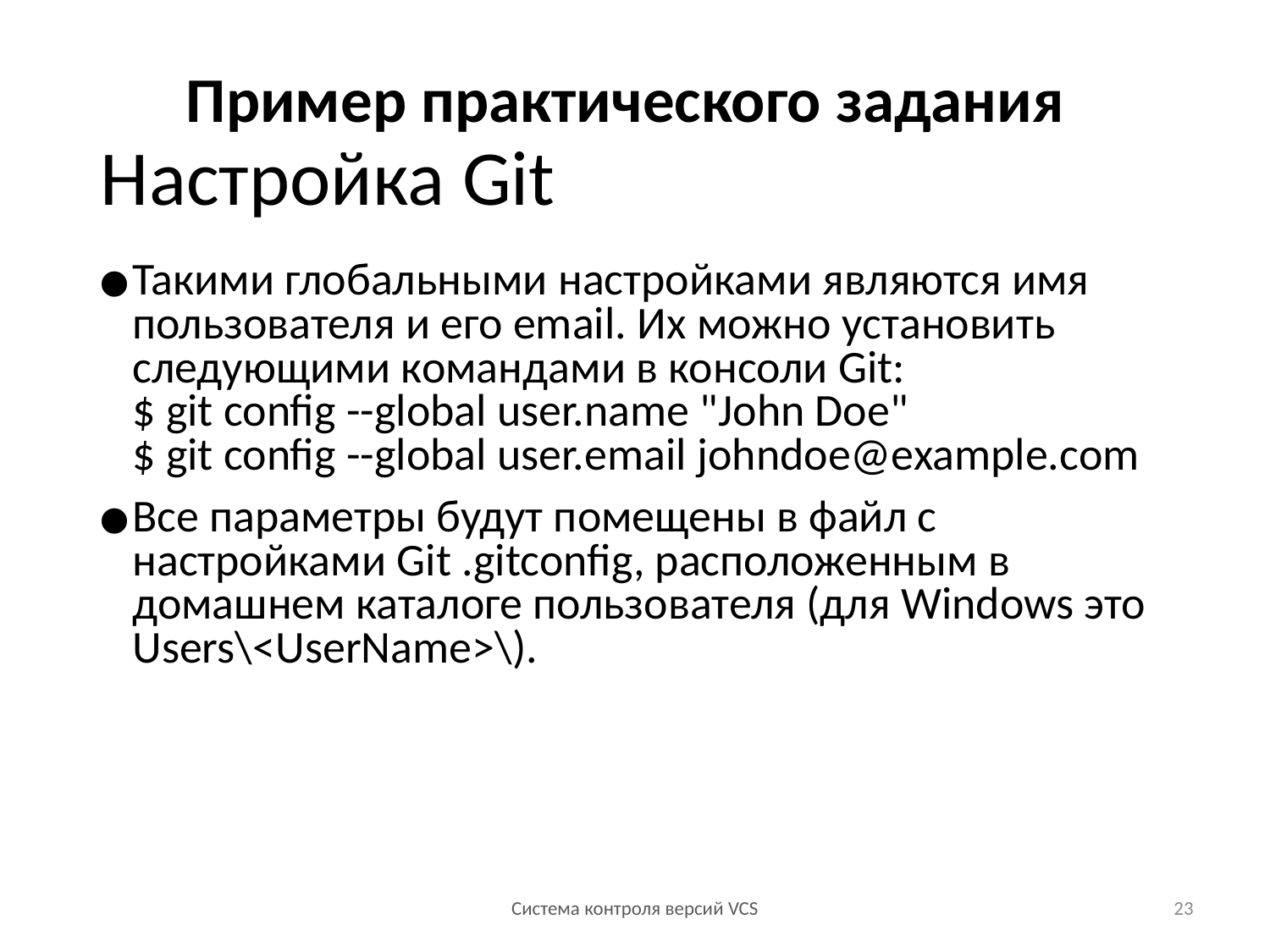

Пример практического задания
# Настройка Git
Такими глобальными настройками являются имя пользователя и его email. Их можно установить следующими командами в консоли Git:
$ git config --global user.name "John Doe"
$ git config --global user.email johndoe@example.com
Все параметры будут помещены в файл с настройками Git .gitconfig, расположенным в домашнем каталоге пользователя (для Windows это Users\<UserName>\).

Система контроля версий VCS
23